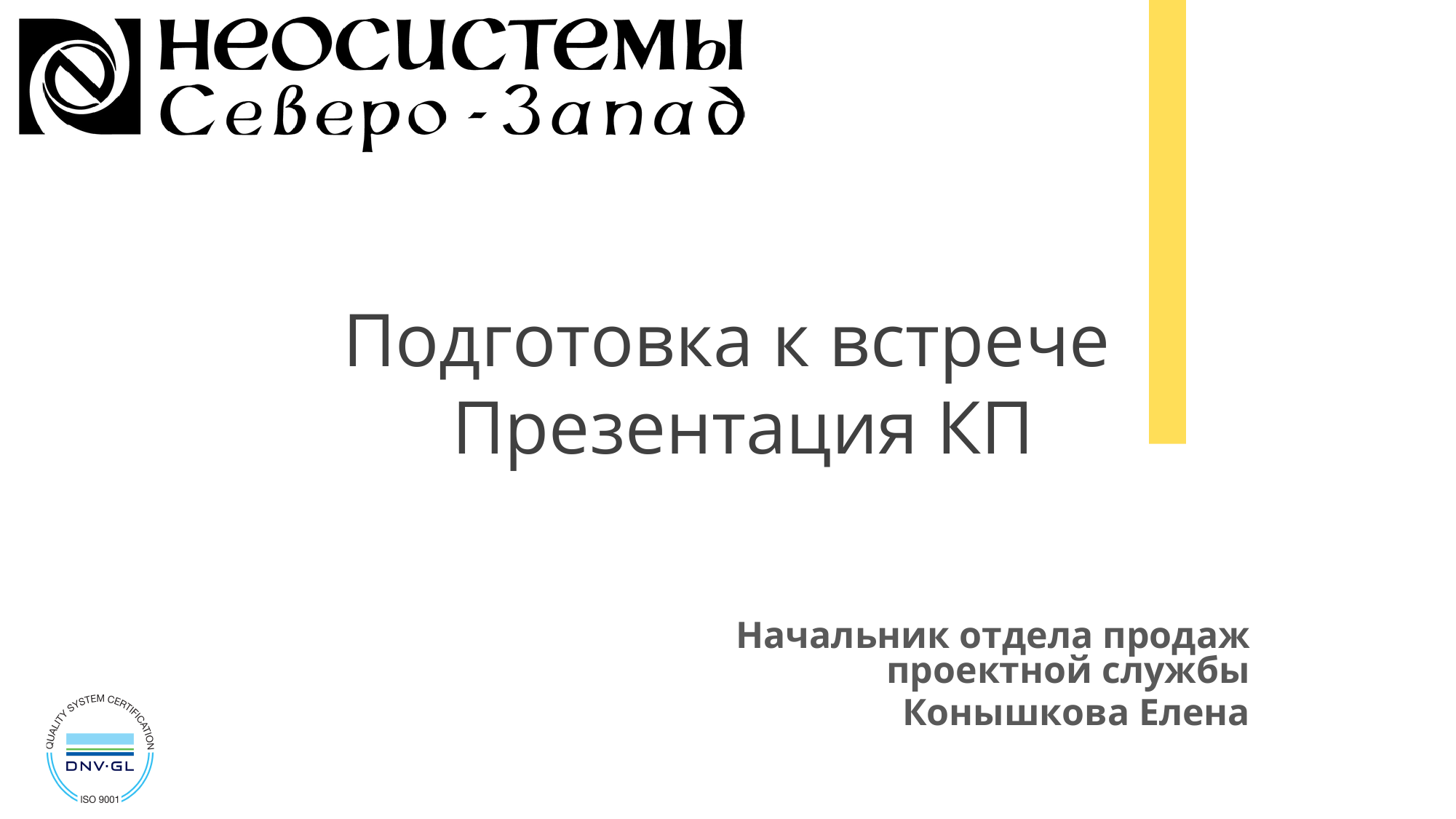

Подготовка к встрече
	Презентация КП

Начальник отдела продаж проектной службы
Конышкова Елена